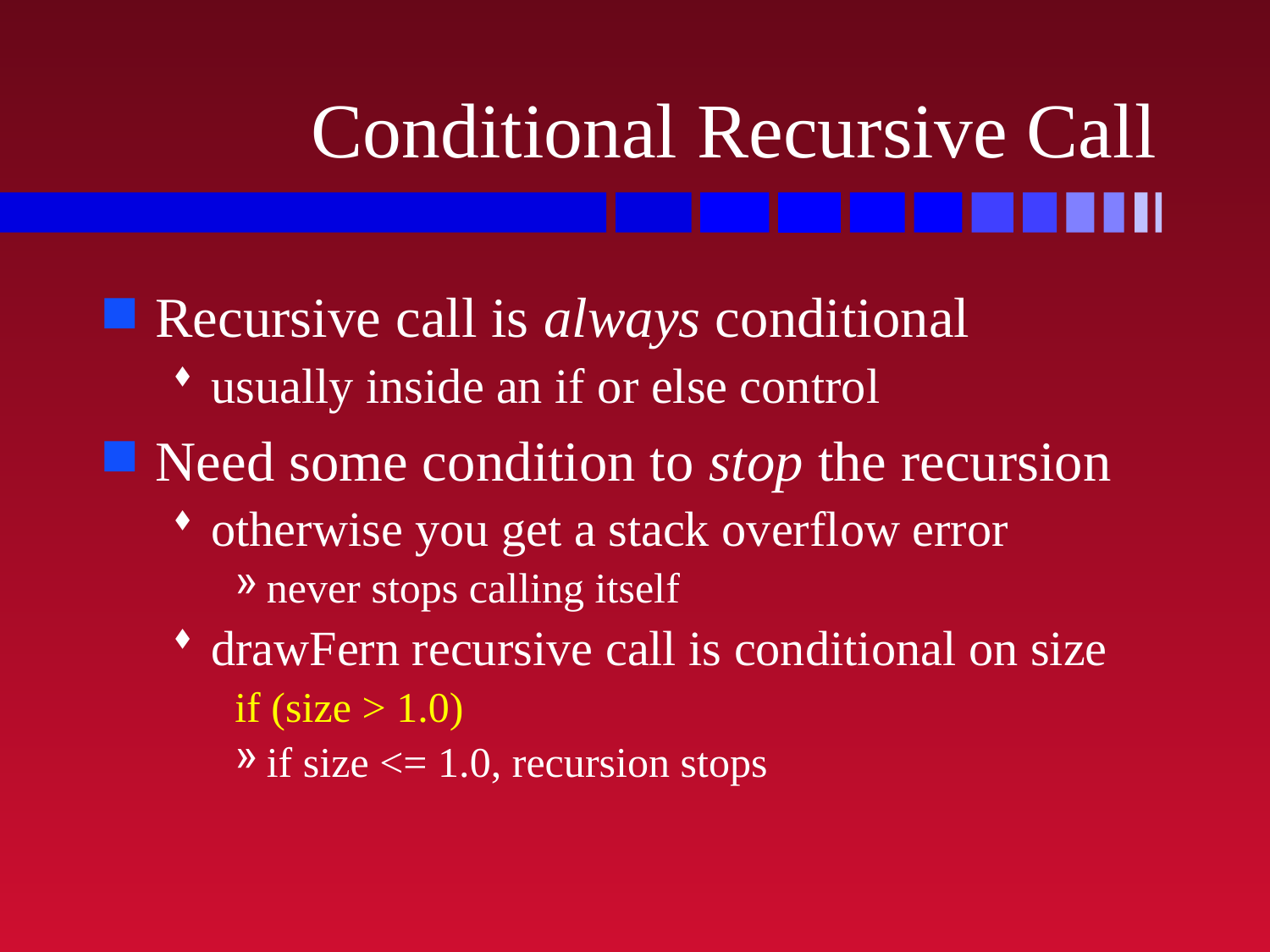

# Conditional Recursive Call
Recursive call is always conditional
usually inside an if or else control
Need some condition to stop the recursion
otherwise you get a stack overflow error
never stops calling itself
drawFern recursive call is conditional on size
if (size > 1.0)
if size <= 1.0, recursion stops